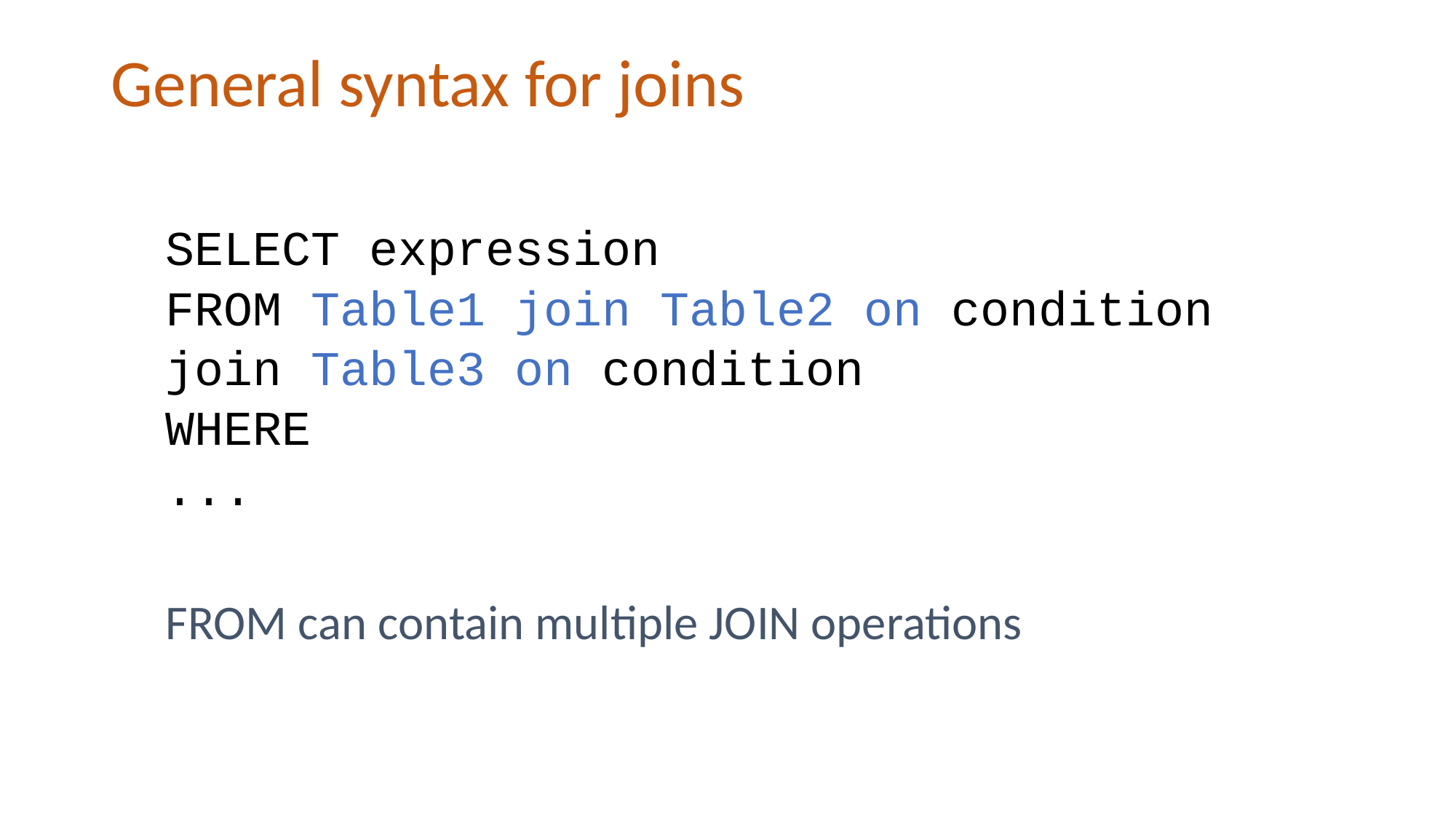

# General syntax for joins
SELECT expression
FROM Table1 join Table2 on condition
join Table3 on condition
WHERE
...

FROM can contain multiple JOIN operations